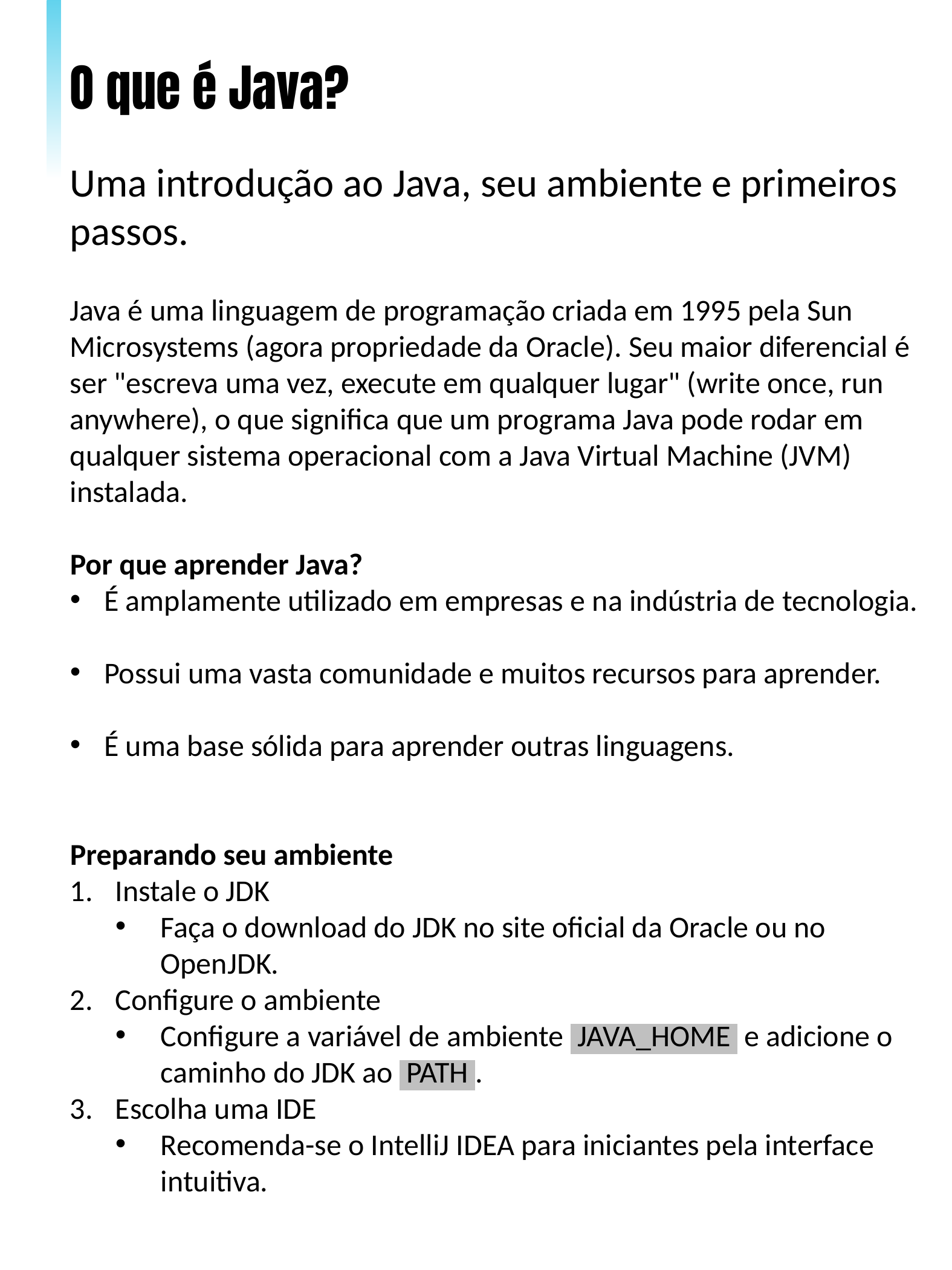

O que é Java?
Uma introdução ao Java, seu ambiente e primeiros passos.
Java é uma linguagem de programação criada em 1995 pela Sun Microsystems (agora propriedade da Oracle). Seu maior diferencial é ser "escreva uma vez, execute em qualquer lugar" (write once, run anywhere), o que significa que um programa Java pode rodar em qualquer sistema operacional com a Java Virtual Machine (JVM) instalada.

Por que aprender Java?
É amplamente utilizado em empresas e na indústria de tecnologia.

Possui uma vasta comunidade e muitos recursos para aprender.

É uma base sólida para aprender outras linguagens.

Preparando seu ambiente
Instale o JDK
Faça o download do JDK no site oficial da Oracle ou no OpenJDK.
Configure o ambiente
Configure a variável de ambiente  JAVA_HOME  e adicione o caminho do JDK ao  PATH .
Escolha uma IDE
Recomenda-se o IntelliJ IDEA para iniciantes pela interface intuitiva.